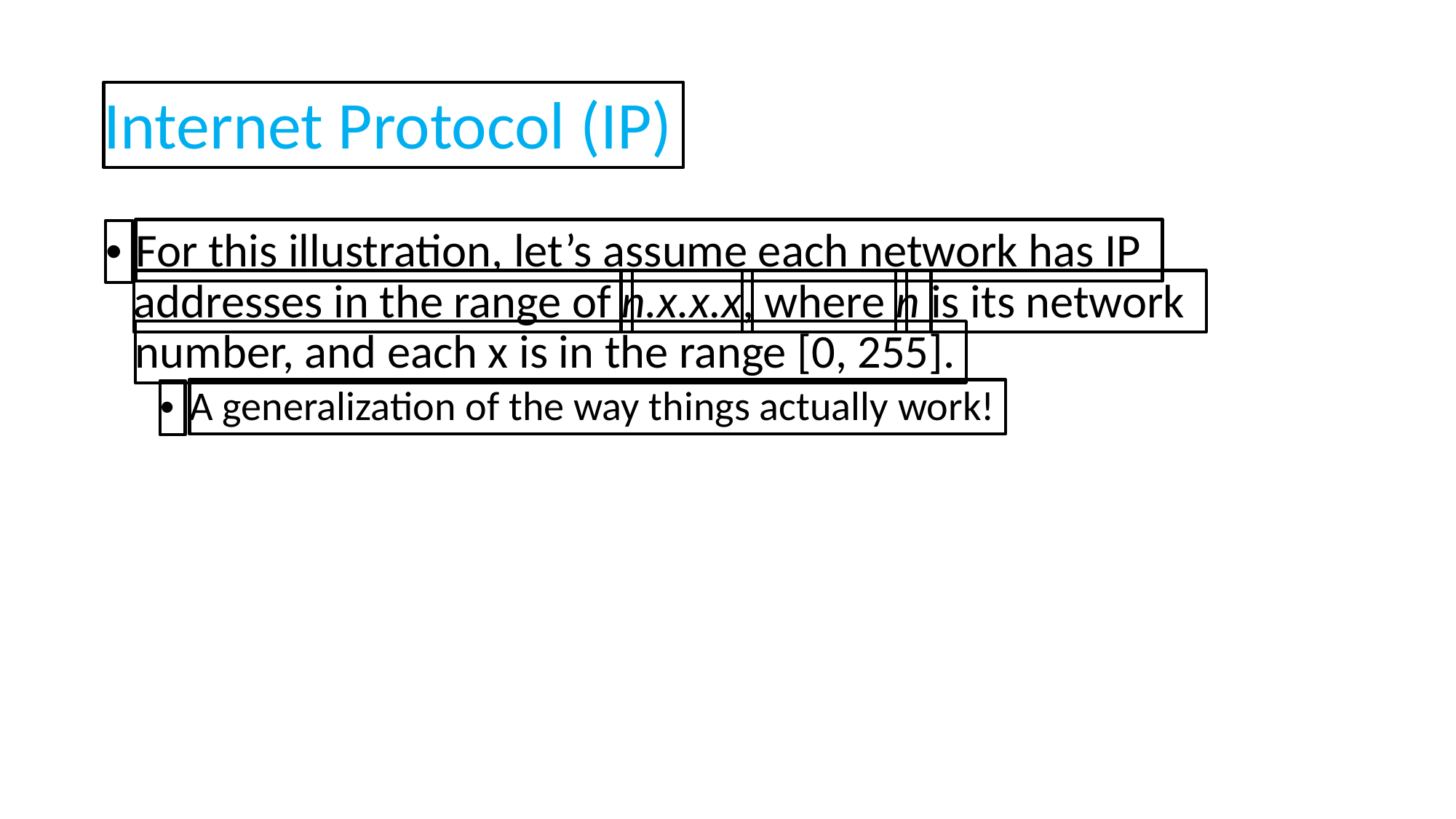

Internet Protocol (IP)
For this illustration, let’s assume each network has IP
•
addresses in the range of
n.x.x.x
, where
n
is its network
number, and each x is in the range [0, 255].
A generalization of the way things actually work!
•